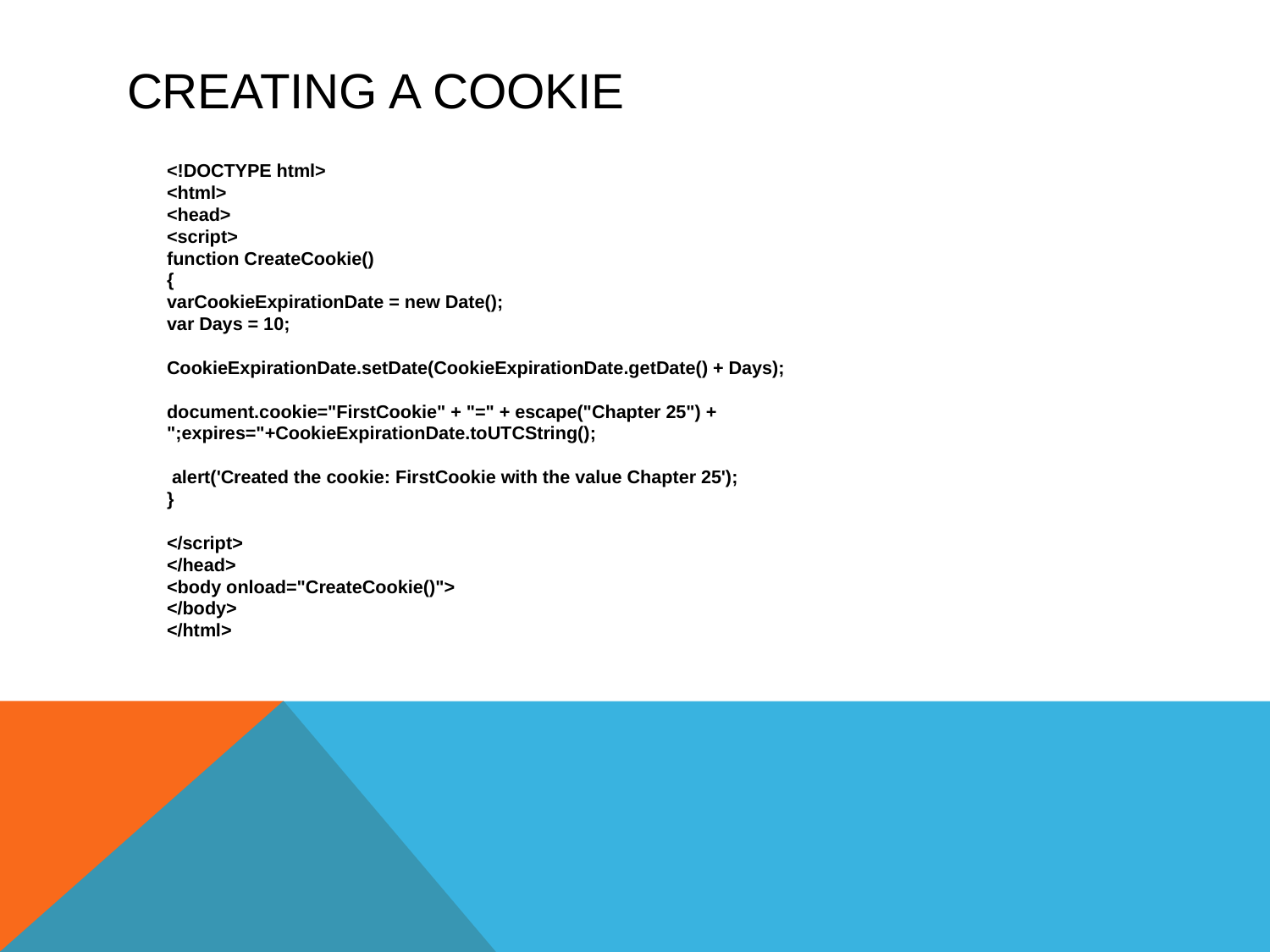

# Creating a cookie
	<!DOCTYPE html>
<html>
<head>
<script>
function CreateCookie()
{
varCookieExpirationDate = new Date();
var Days = 10;
CookieExpirationDate.setDate(CookieExpirationDate.getDate() + Days);
document.cookie="FirstCookie" + "=" + escape("Chapter 25") + ";expires="+CookieExpirationDate.toUTCString();
 alert('Created the cookie: FirstCookie with the value Chapter 25');
}
</script>
</head>
<body onload="CreateCookie()">
</body>
</html>